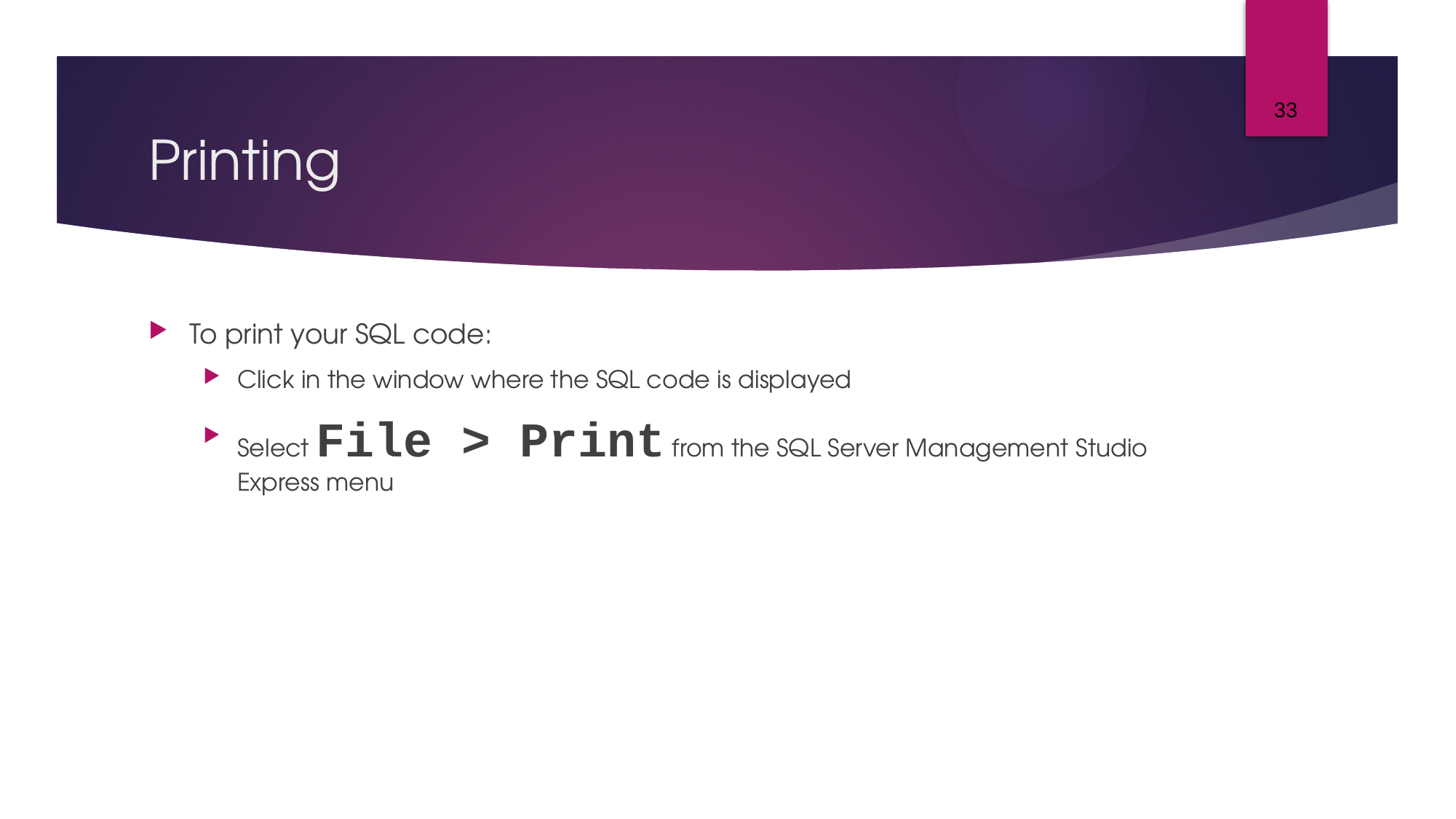

33
# Printing
To print your SQL code:
Click in the window where the SQL code is displayed
Select File > Print from the SQL Server Management Studio Express menu